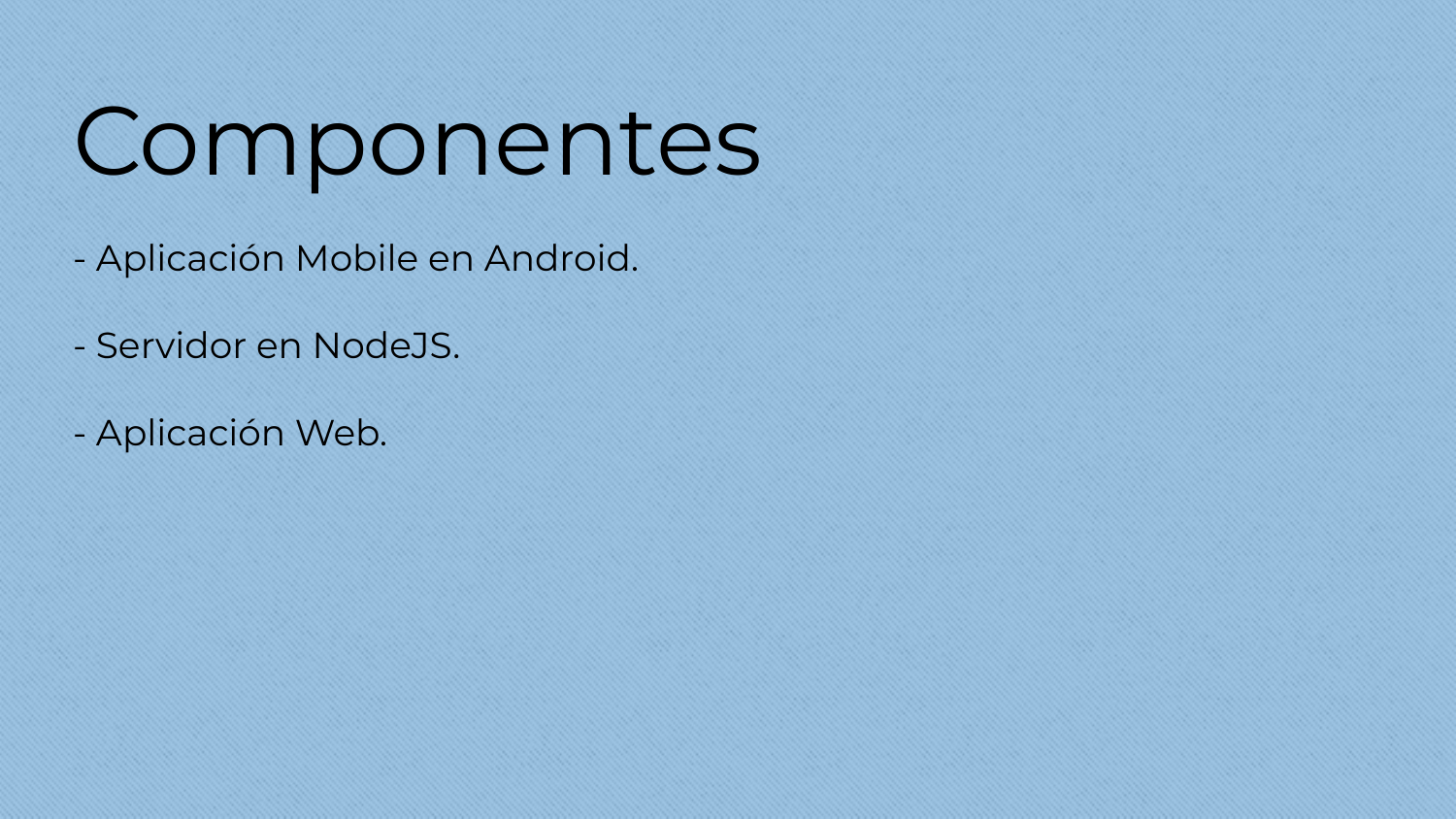

# Componentes

- Aplicación Mobile en Android.

- Servidor en NodeJS.

- Aplicación Web.